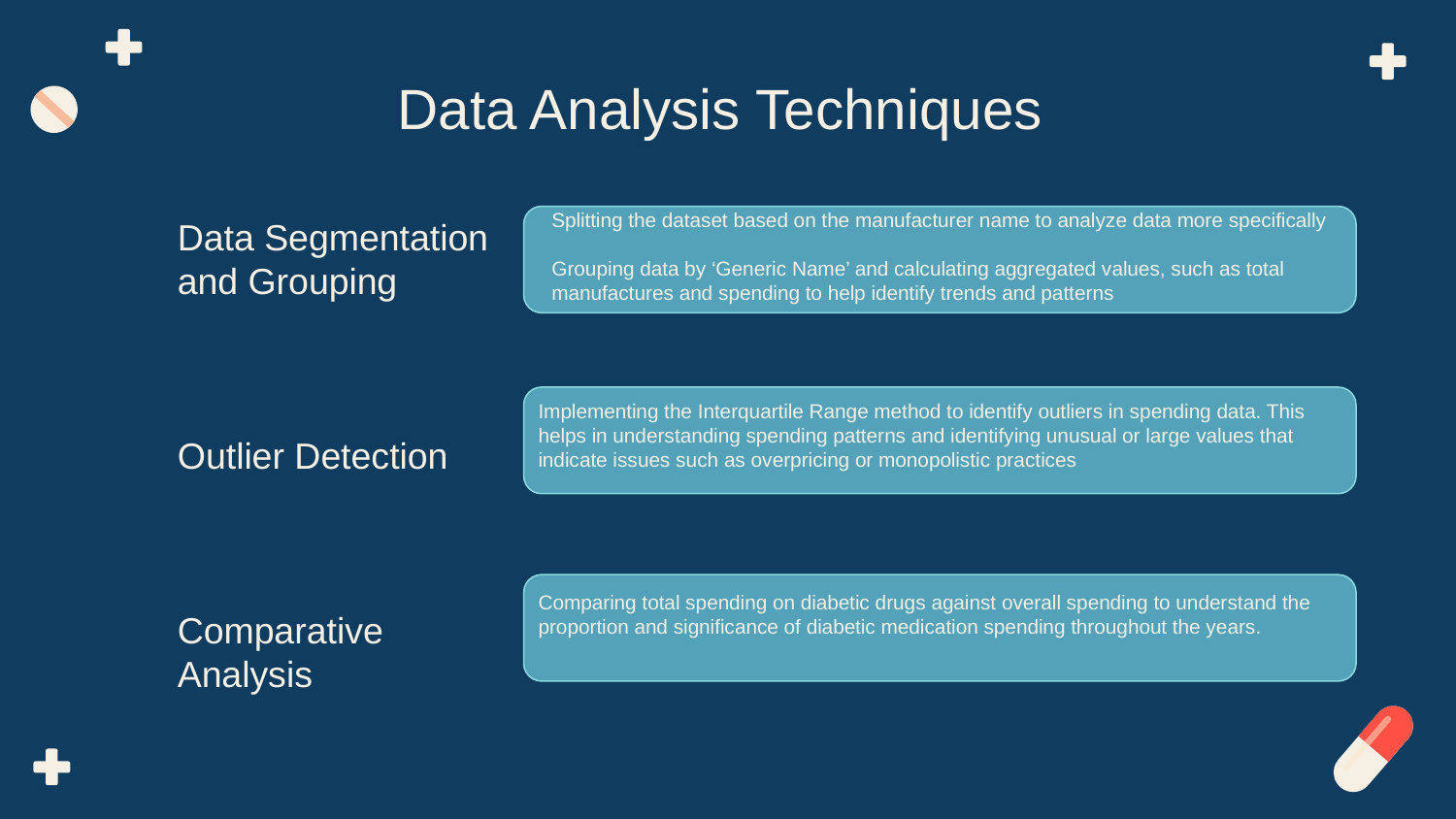

# Data Analysis Techniques

Splitting the dataset based on the manufacturer name to analyze data more specifically

Grouping data by ‘Generic Name’ and calculating aggregated values, such as total manufactures and spending to help identify trends and patterns
Data Segmentation and Grouping

Outlier Detection

Comparative Analysis

Implementing the Interquartile Range method to identify outliers in spending data. This helps in understanding spending patterns and identifying unusual or large values that indicate issues such as overpricing or monopolistic practices

Comparing total spending on diabetic drugs against overall spending to understand the proportion and significance of diabetic medication spending throughout the years.